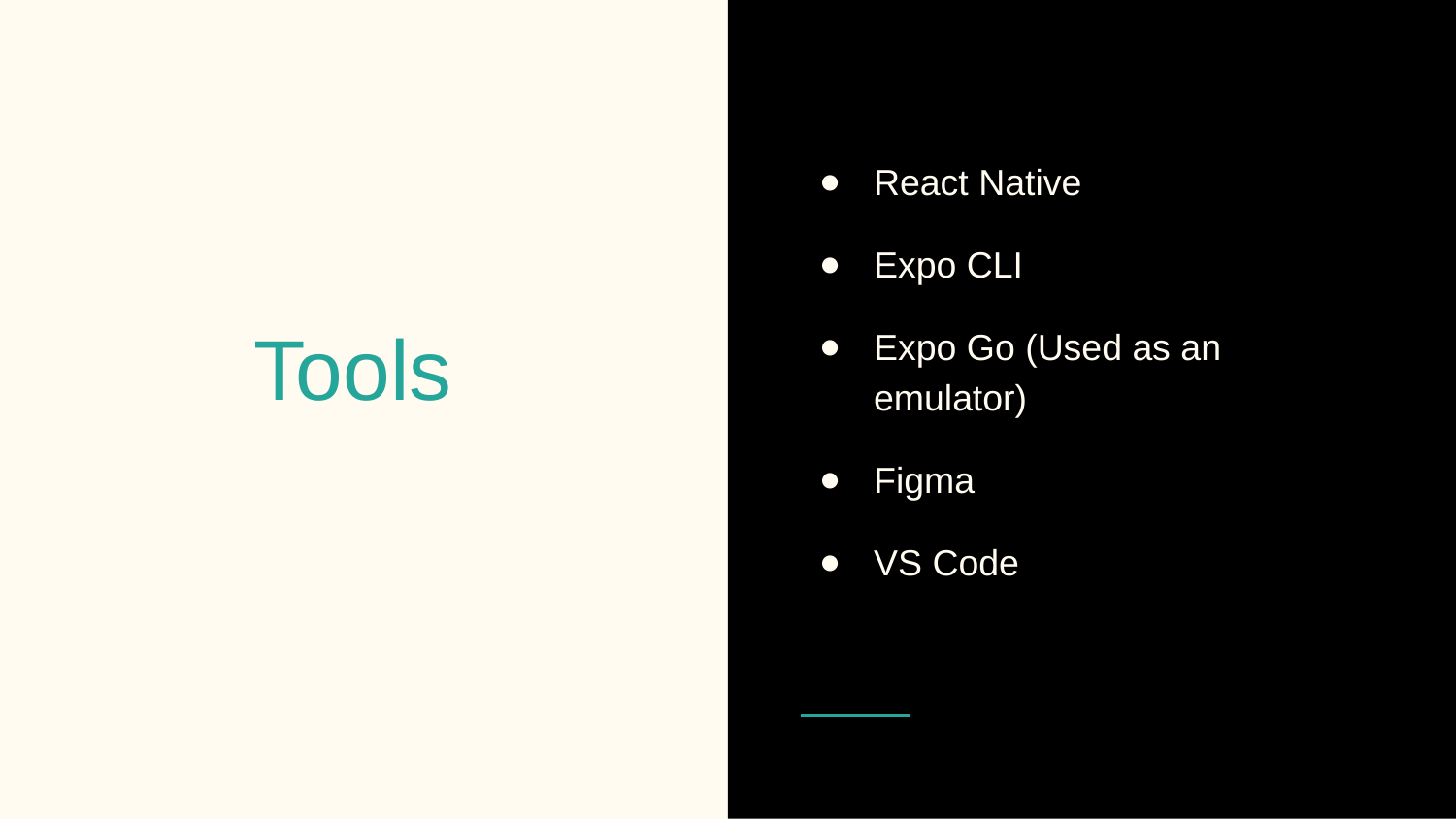

React Native
Expo CLI
Expo Go (Used as an emulator)
Figma
VS Code

# Tools